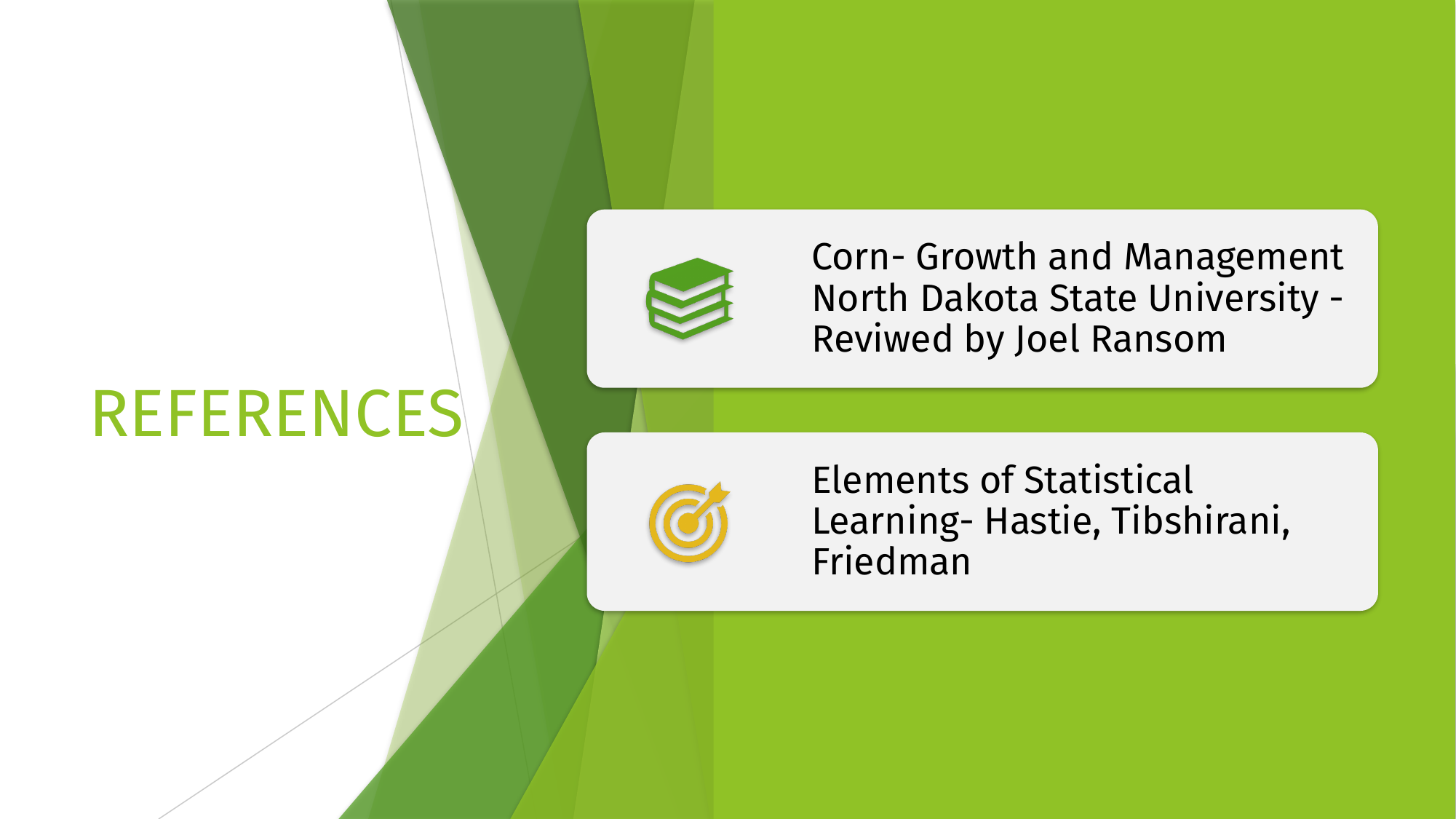

Corn- Growth and Management North Dakota State University - Reviwed by Joel Ransom
Elements of Statistical Learning- Hastie, Tibshirani, Friedman
# REFERENCES
33